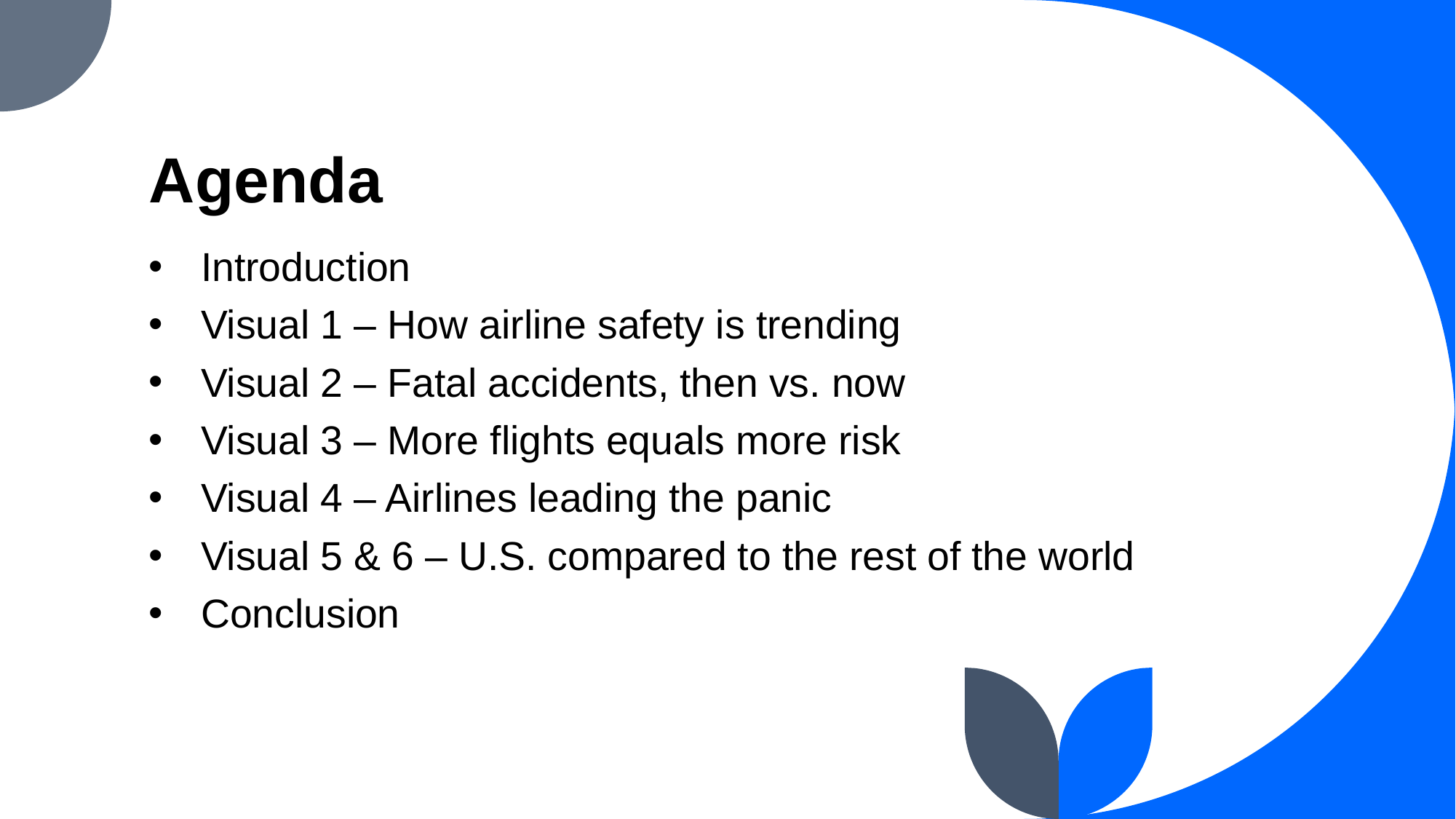

# Agenda
Introduction
Visual 1 – How airline safety is trending
Visual 2 – Fatal accidents, then vs. now
Visual 3 – More flights equals more risk
Visual 4 – Airlines leading the panic
Visual 5 & 6 – U.S. compared to the rest of the world
Conclusion